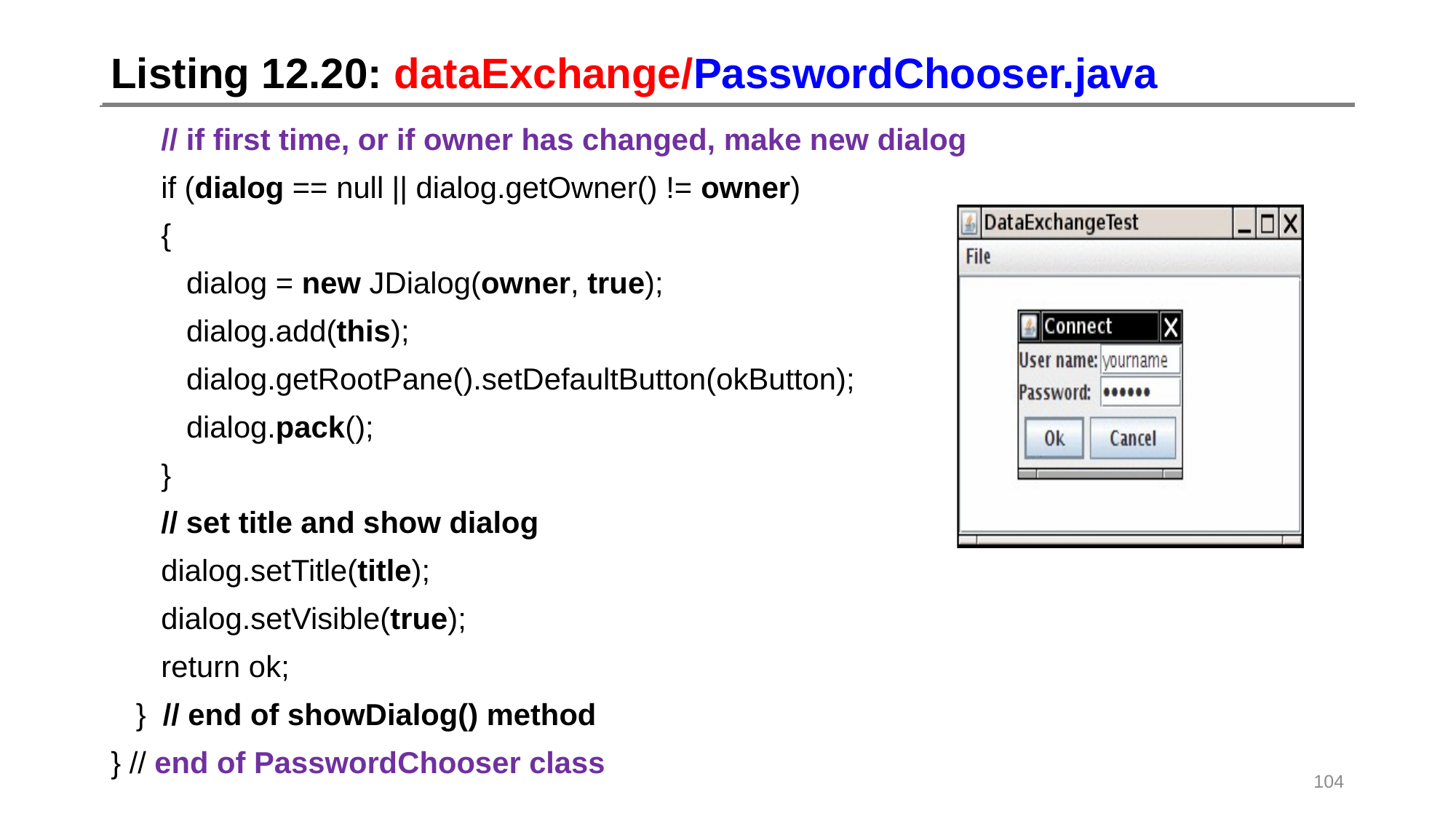

# Listing 12.20: dataExchange/PasswordChooser.java
      // if first time, or if owner has changed, make new dialog
      if (dialog == null || dialog.getOwner() != owner)
      {
         dialog = new JDialog(owner, true);
         dialog.add(this);
         dialog.getRootPane().setDefaultButton(okButton);
         dialog.pack();
      }
      // set title and show dialog
      dialog.setTitle(title);
      dialog.setVisible(true);
      return ok;
   }  // end of showDialog() method
} // end of PasswordChooser class

104